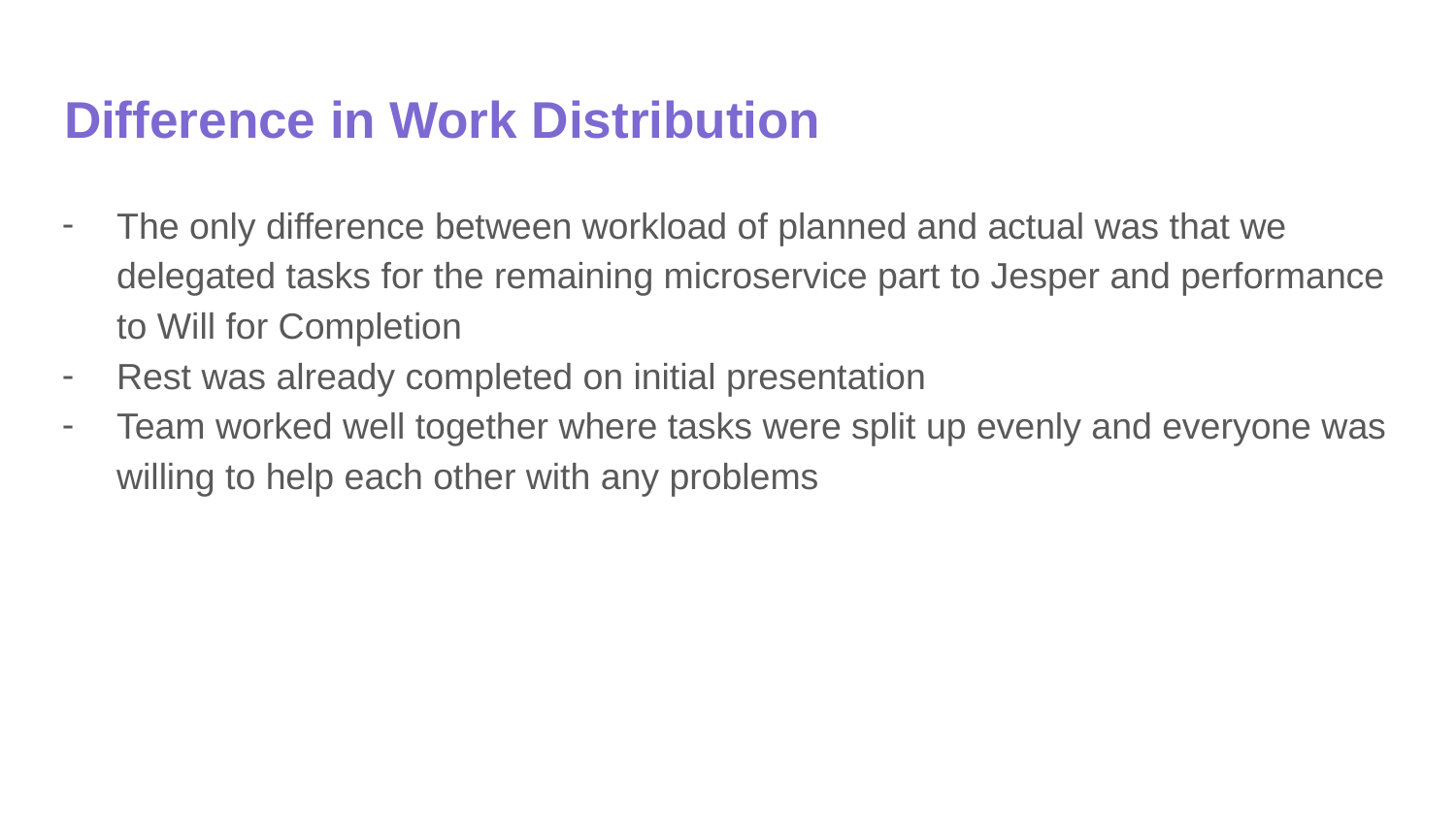

Difference in Work Distribution

The only difference between workload of planned and actual was that we delegated tasks for the remaining microservice part to Jesper and performance to Will for Completion
Rest was already completed on initial presentation
Team worked well together where tasks were split up evenly and everyone was willing to help each other with any problems